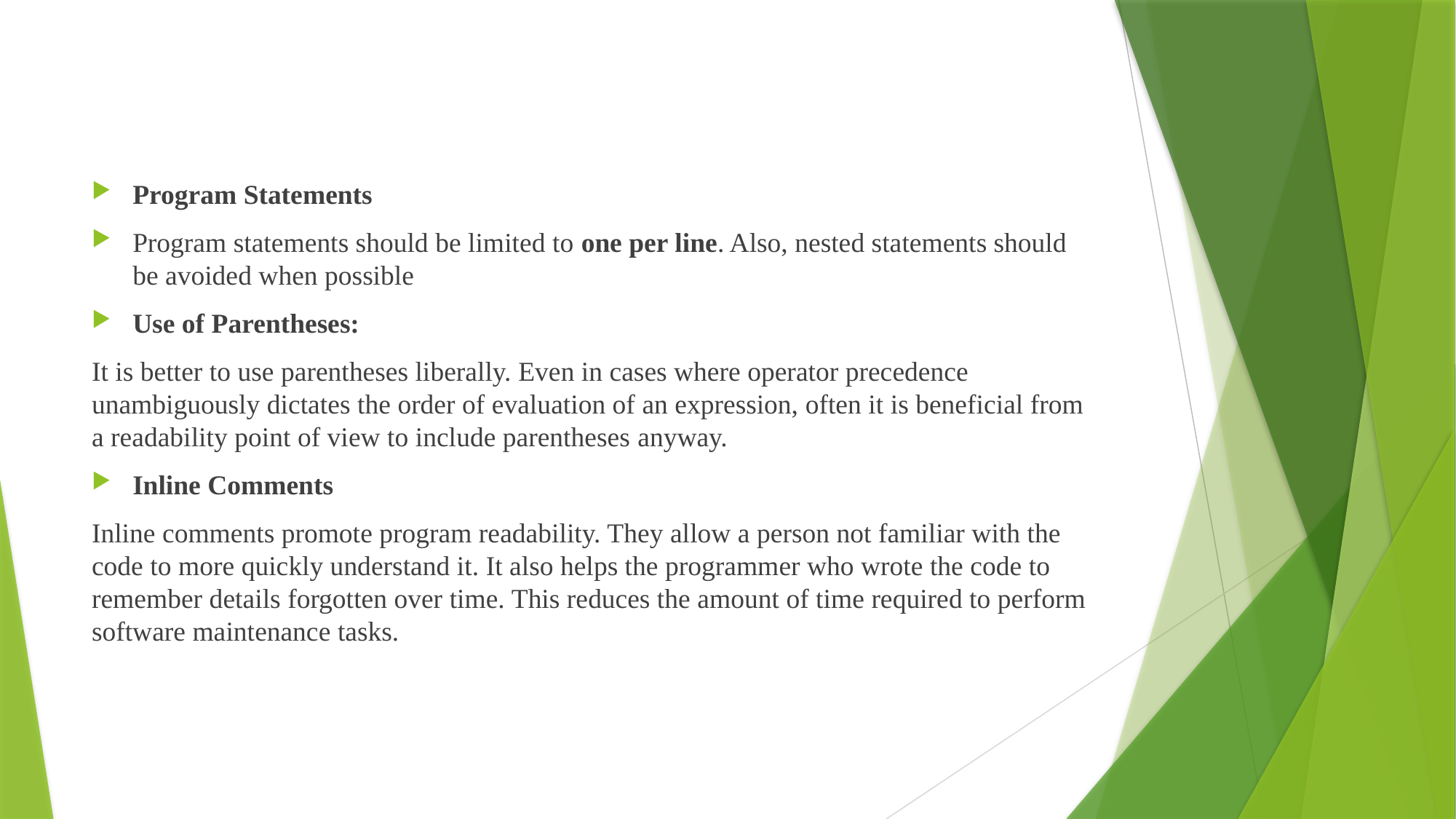

#
Program Statements
Program statements should be limited to one per line. Also, nested statements should be avoided when possible
Use of Parentheses:
It is better to use parentheses liberally. Even in cases where operator precedence unambiguously dictates the order of evaluation of an expression, often it is beneficial from a readability point of view to include parentheses anyway.
Inline Comments
Inline comments promote program readability. They allow a person not familiar with the code to more quickly understand it. It also helps the programmer who wrote the code to remember details forgotten over time. This reduces the amount of time required to perform software maintenance tasks.